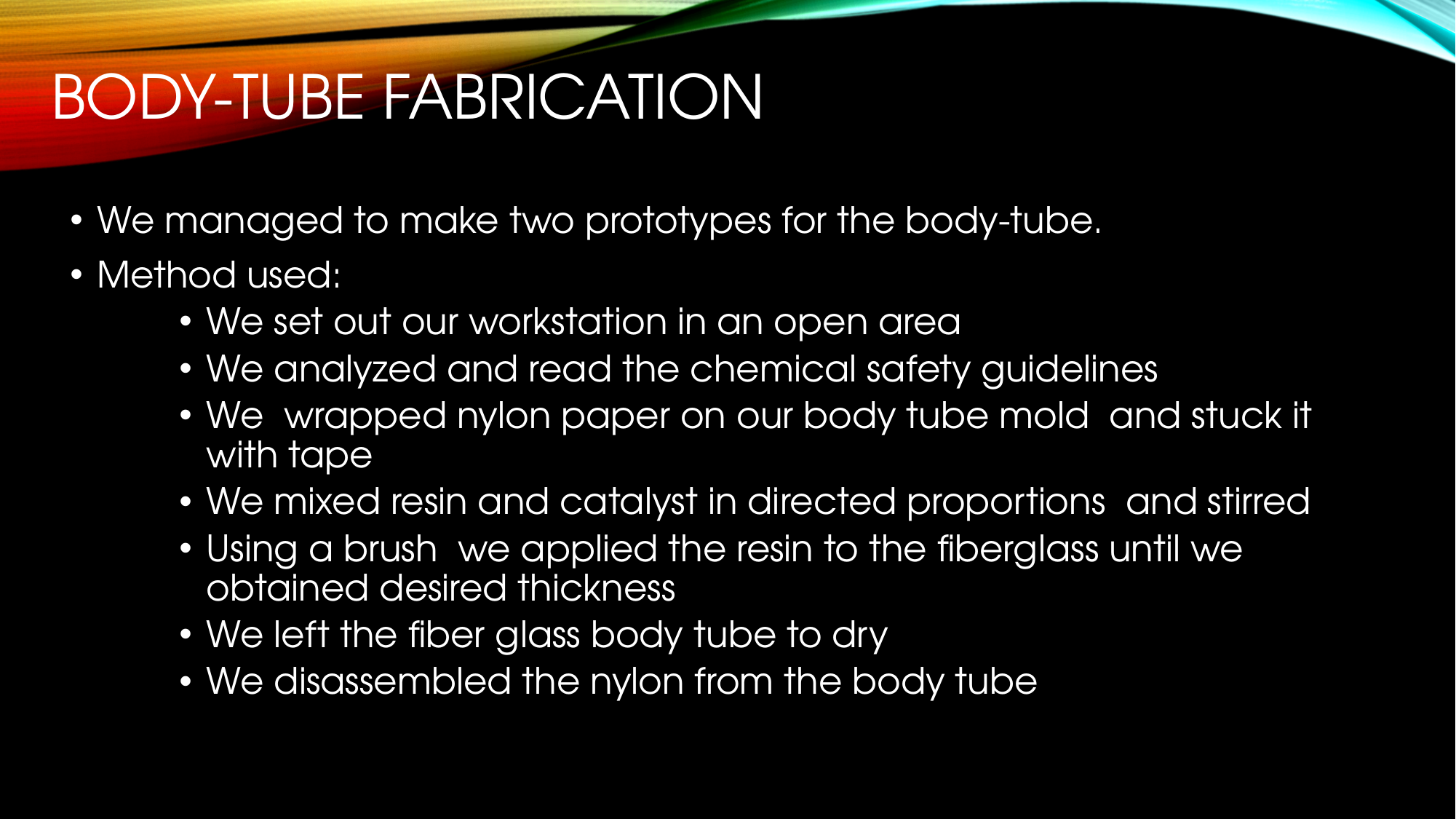

# Body-tube fabrication
We managed to make two prototypes for the body-tube.
Method used:
We set out our workstation in an open area
We analyzed and read the chemical safety guidelines
We  wrapped nylon paper on our body tube mold  and stuck it with tape
We mixed resin and catalyst in directed proportions  and stirred
Using a brush  we applied the resin to the fiberglass until we obtained desired thickness
We left the fiber glass body tube to dry
We disassembled the nylon from the body tube